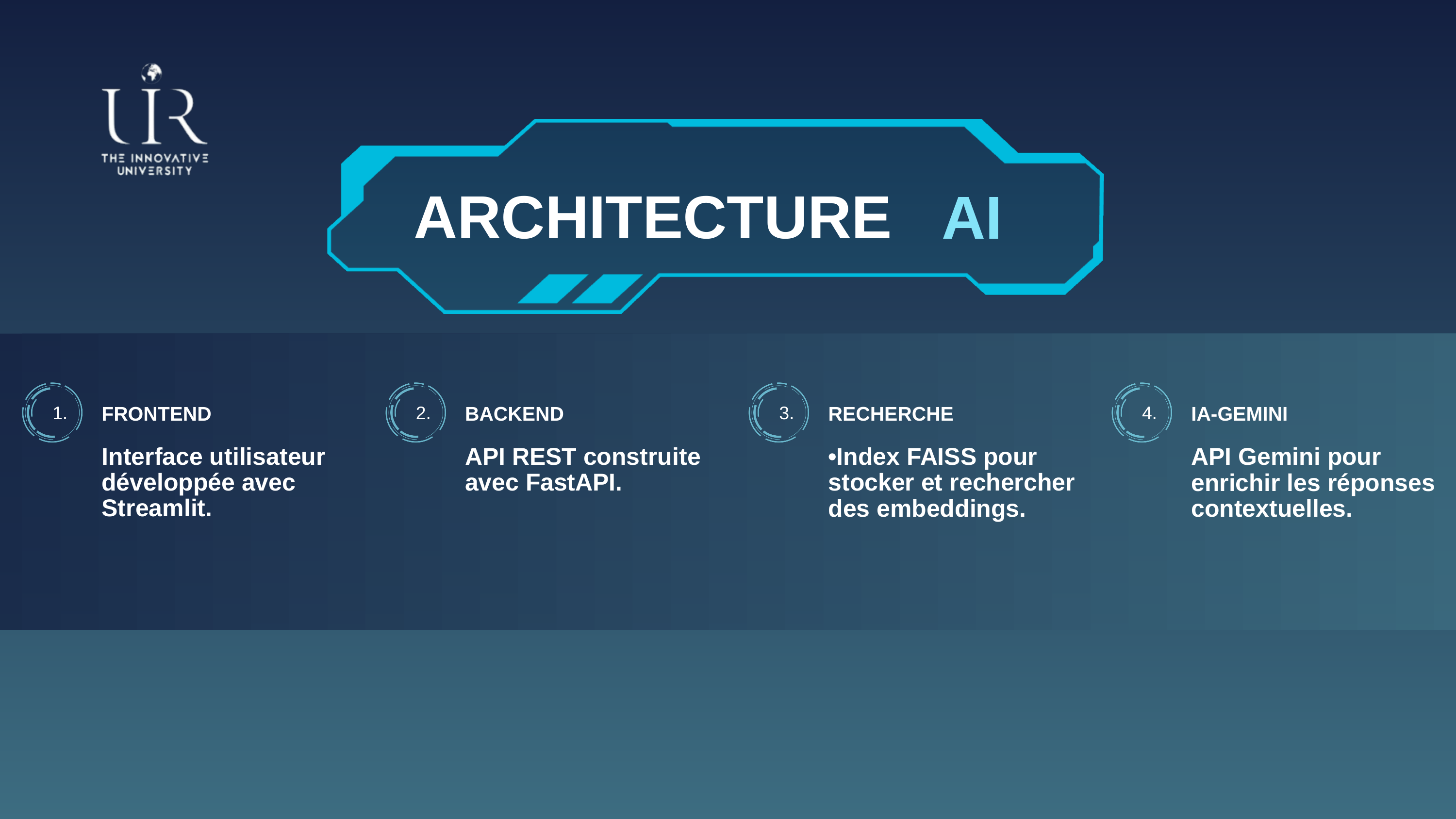

ARCHITECTURE
AI

1.
FRONTEND
2.
BACKEND
3.
RECHERCHE
4.
IA-GEMINI
Interface utilisateur développée avec Streamlit.

API REST construite avec FastAPI.
•Index FAISS pour stocker et rechercher des embeddings.

API Gemini pour enrichir les réponses contextuelles.